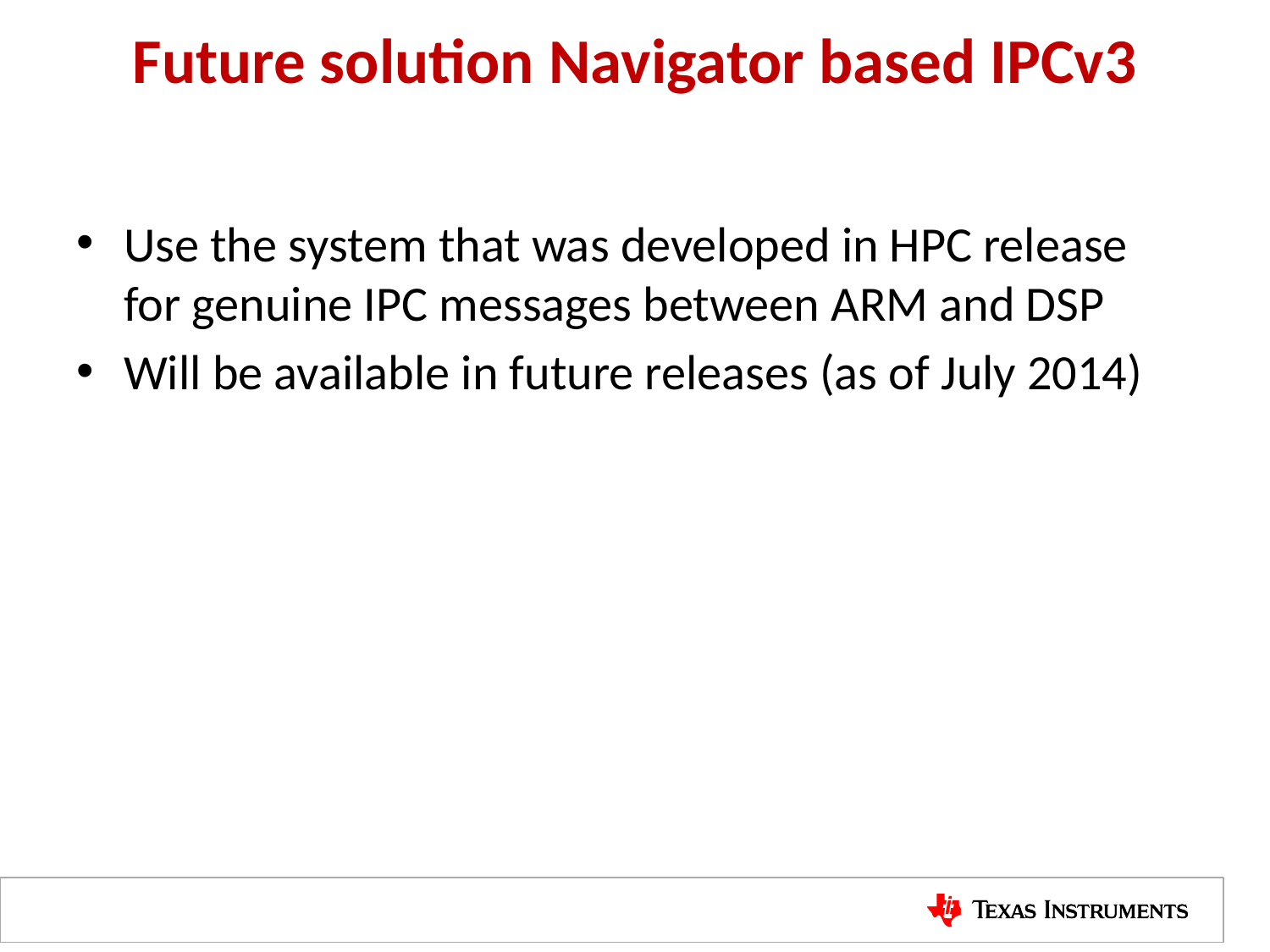

# Future solution Navigator based IPCv3
Use the system that was developed in HPC release for genuine IPC messages between ARM and DSP
Will be available in future releases (as of July 2014)